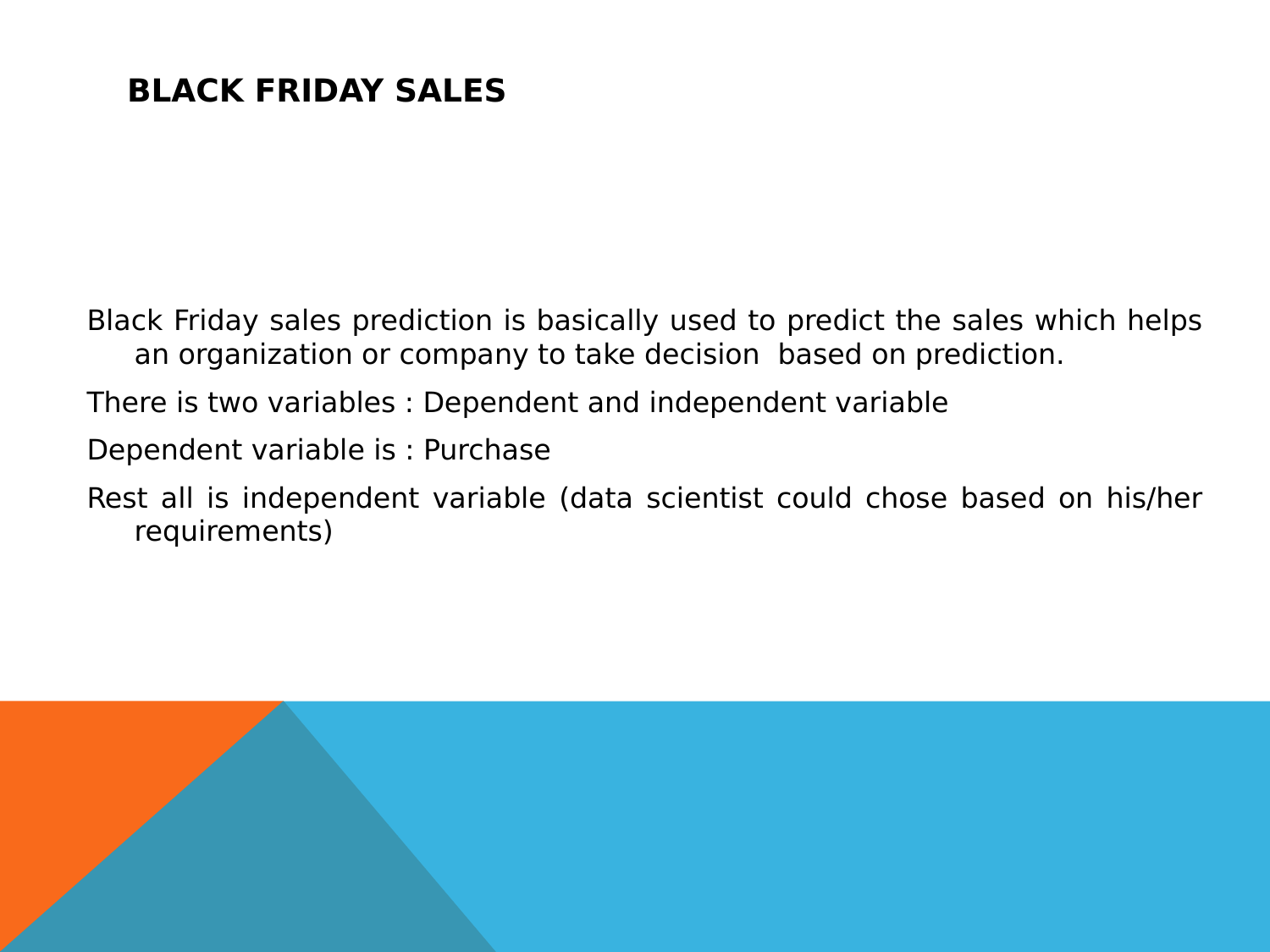

# Black Friday sales
Black Friday sales prediction is basically used to predict the sales which helps an organization or company to take decision  based on prediction.
There is two variables : Dependent and independent variable
Dependent variable is : Purchase
Rest all is independent variable (data scientist could chose based on his/her requirements)